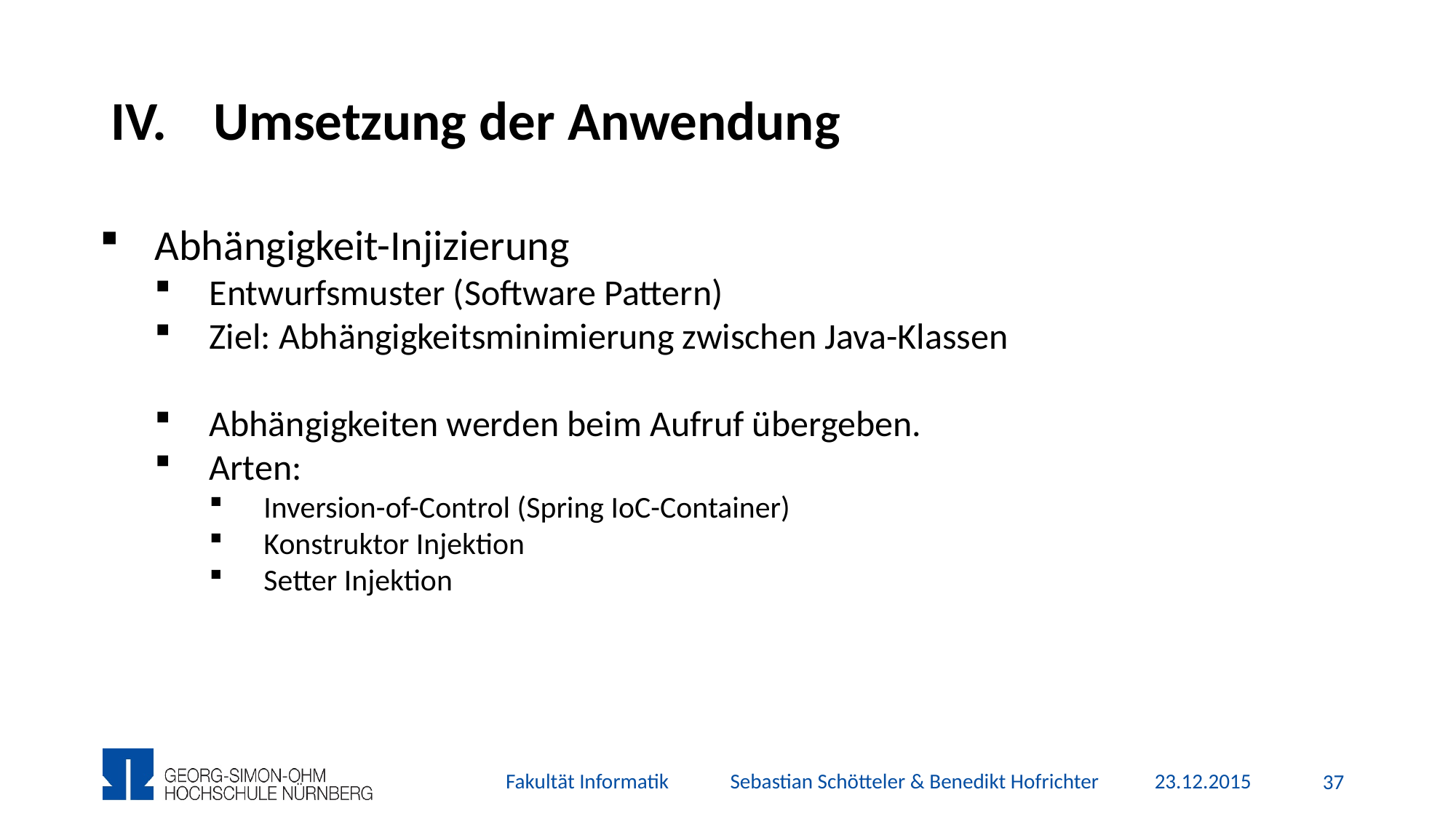

# Umsetzung der Anwendung
Abhängigkeit-Injizierung
Entwurfsmuster (Software Pattern)
Ziel: Abhängigkeitsminimierung zwischen Java-Klassen

Abhängigkeiten werden beim Aufruf übergeben.
Arten:
Inversion-of-Control (Spring IoC-Container)
Konstruktor Injektion
Setter Injektion
Fakultät Informatik             Sebastian Schötteler & Benedikt Hofrichter
23.12.2015
37